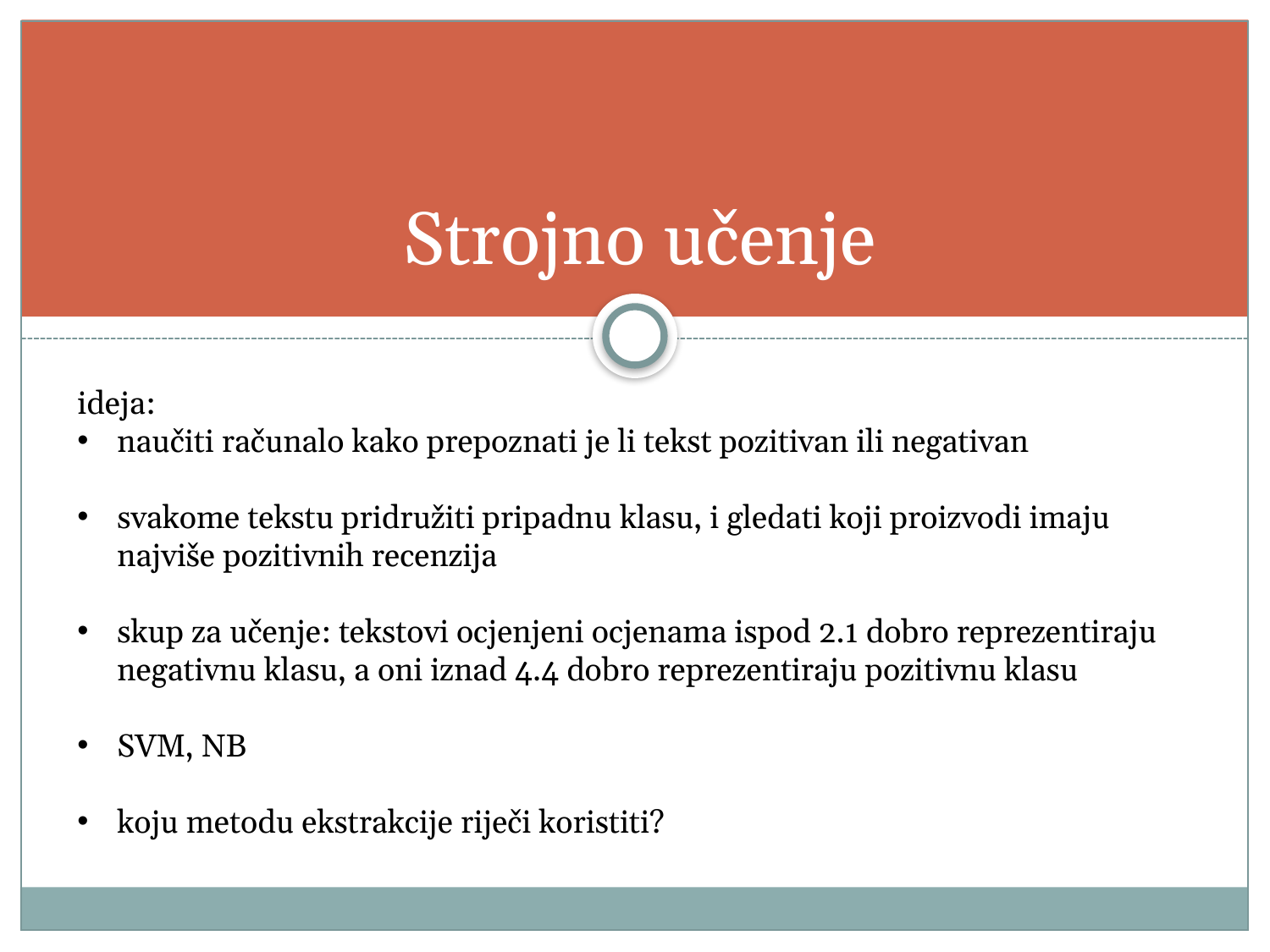

# Strojno učenje
ideja:
naučiti računalo kako prepoznati je li tekst pozitivan ili negativan

svakome tekstu pridružiti pripadnu klasu, i gledati koji proizvodi imaju najviše pozitivnih recenzija

skup za učenje: tekstovi ocjenjeni ocjenama ispod 2.1 dobro reprezentiraju negativnu klasu, a oni iznad 4.4 dobro reprezentiraju pozitivnu klasu

SVM, NB

koju metodu ekstrakcije riječi koristiti?